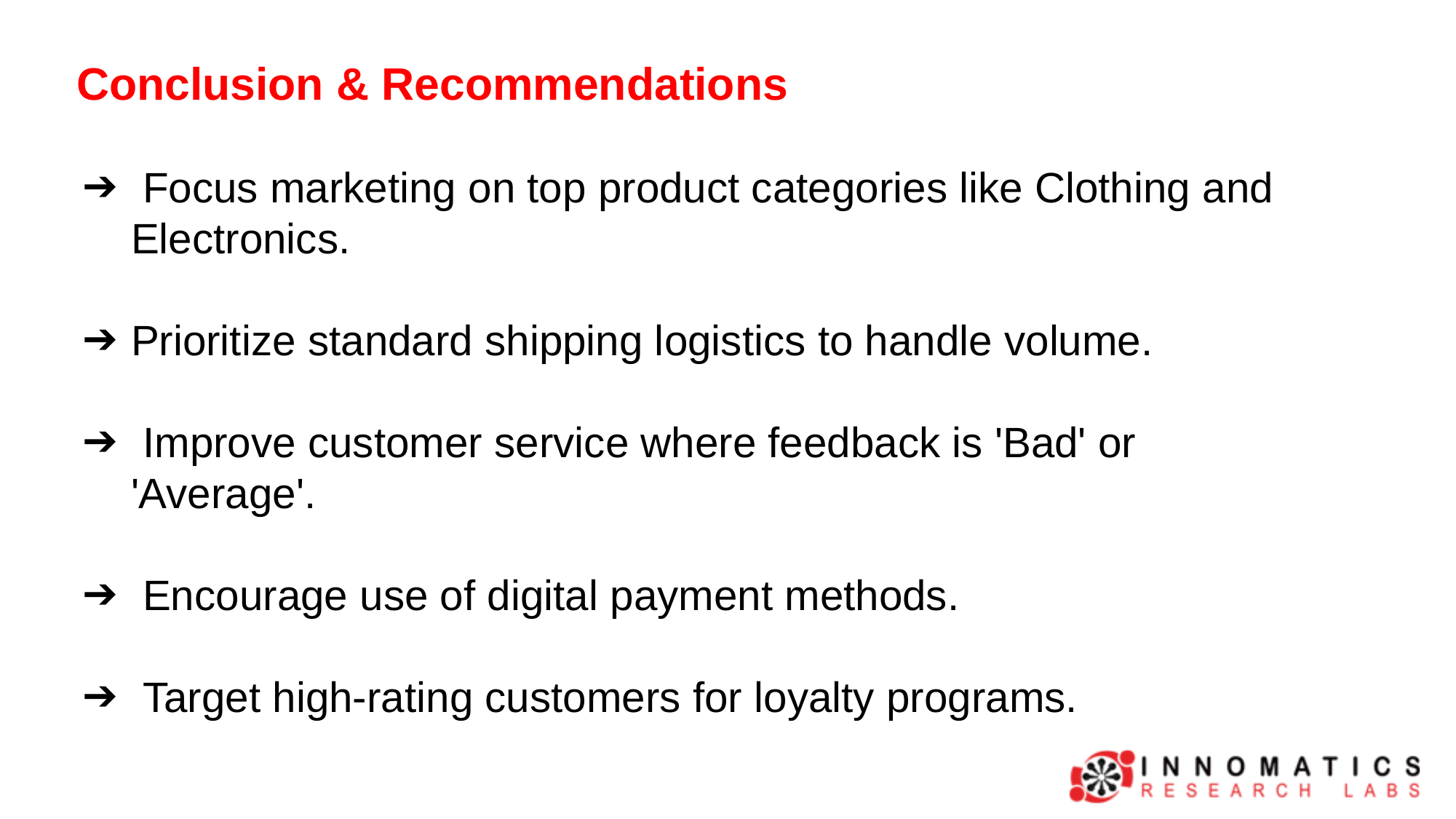

Conclusion & Recommendations

 Focus marketing on top product categories like Clothing and Electronics.
Prioritize standard shipping logistics to handle volume.
 Improve customer service where feedback is 'Bad' or 'Average'.
 Encourage use of digital payment methods.
 Target high-rating customers for loyalty programs.